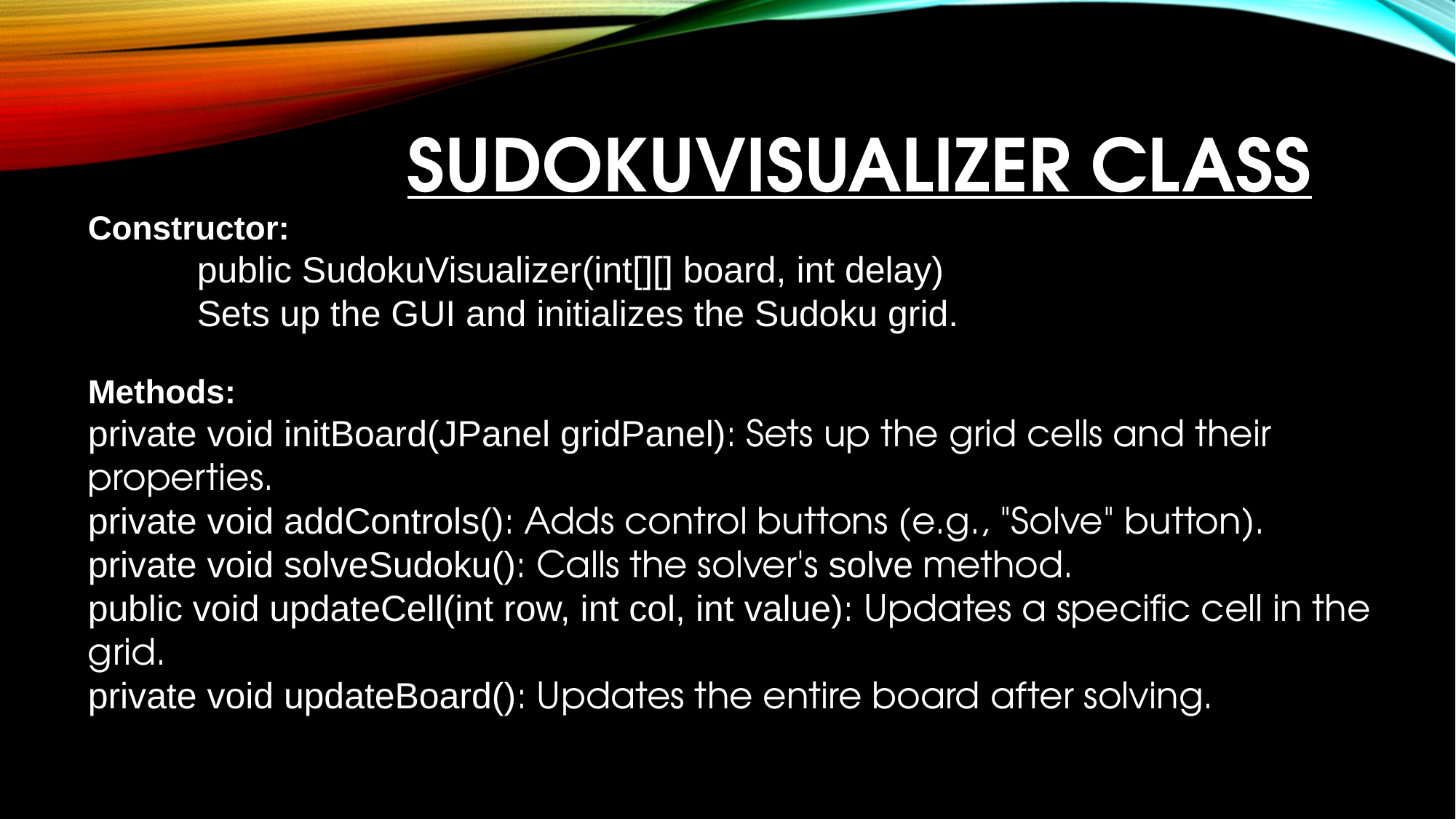

# SudokuVisualizer Class
Constructor:
	public SudokuVisualizer(int[][] board, int delay)
	Sets up the GUI and initializes the Sudoku grid.

Methods:
private void initBoard(JPanel gridPanel): Sets up the grid cells and their properties.
private void addControls(): Adds control buttons (e.g., "Solve" button).
private void solveSudoku(): Calls the solver's solve method.
public void updateCell(int row, int col, int value): Updates a specific cell in the grid.
private void updateBoard(): Updates the entire board after solving.